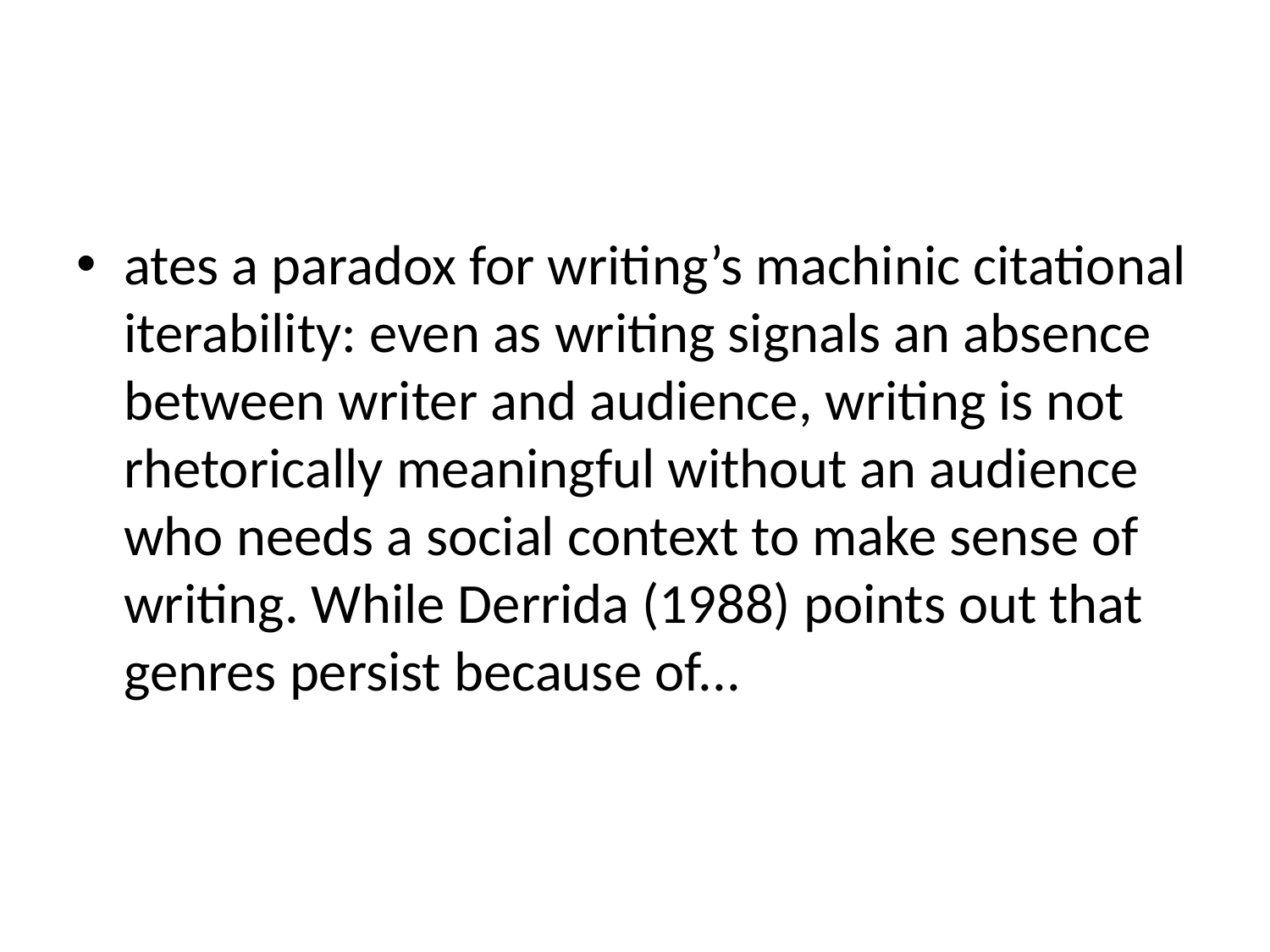

#
ates a paradox for writing’s machinic citational iterability: even as writing signals an absence between writer and audience, writing is not rhetorically meaningful without an audience who needs a social context to make sense of writing. While Derrida (1988) points out that genres persist because of...